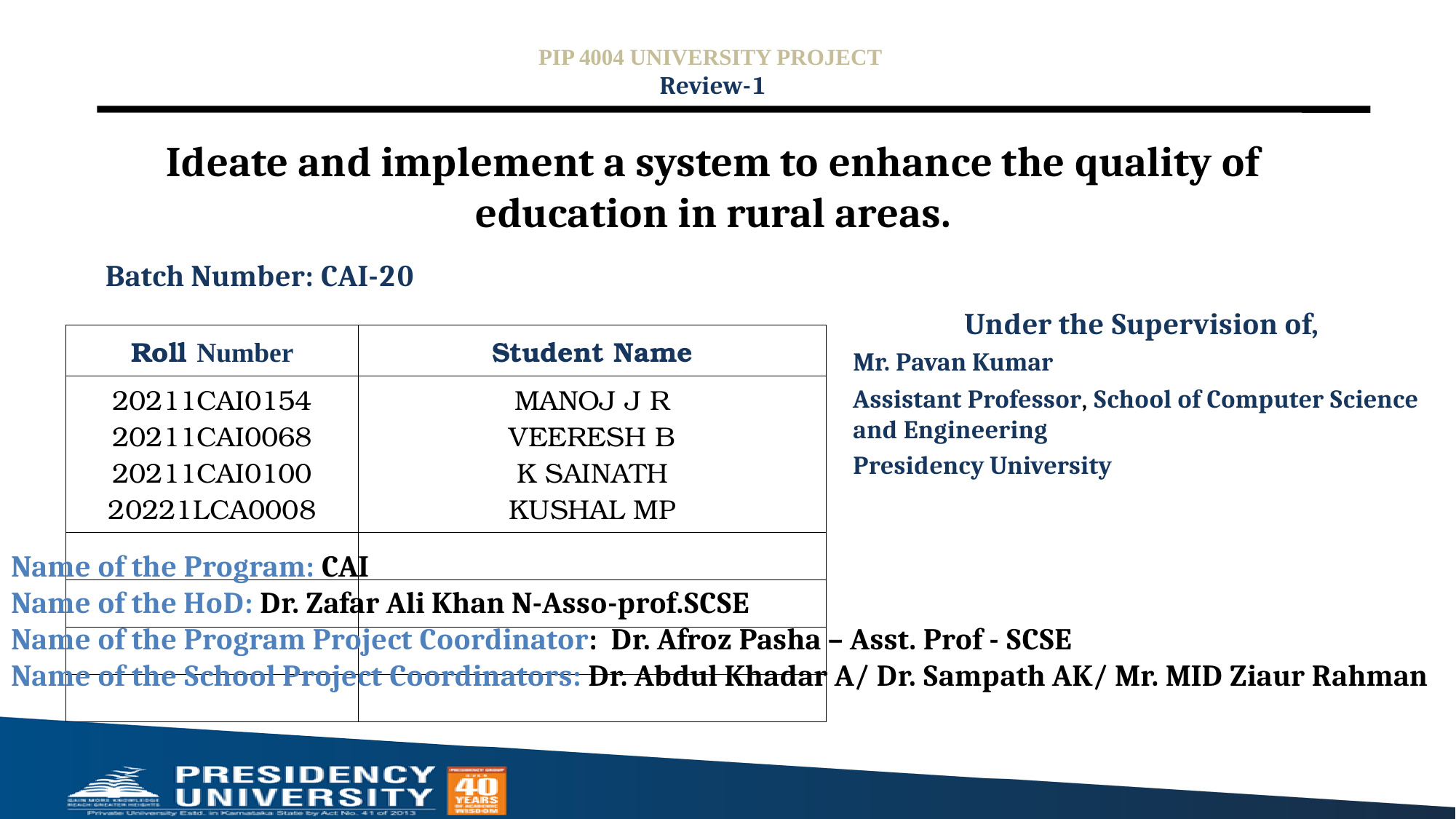

PIP 4004 UNIVERSITY PROJECT
Review-1
# Ideate and implement a system to enhance the quality of education in rural areas.
Batch Number: CAI-20

Under the Supervision of,
Mr. Pavan Kumar
Assistant Professor, School of Computer Science and Engineering
Presidency University

| Roll Number | Student Name |
| --- | --- |
| 20211CAI0154 20211CAI0068 20211CAI0100 20221LCA0008 | MANOJ J R VEERESH B K SAINATH KUSHAL MP |
|  |  |
|  |  |
|  |  |
|  |  |
Name of the Program: CAI
Name of the HoD: Dr. Zafar Ali Khan N-Asso-prof.SCSE
Name of the Program Project Coordinator:  Dr. Afroz Pasha – Asst. Prof - SCSE
Name of the School Project Coordinators: Dr. Abdul Khadar A/ Dr. Sampath AK/ Mr. MID Ziaur Rahman